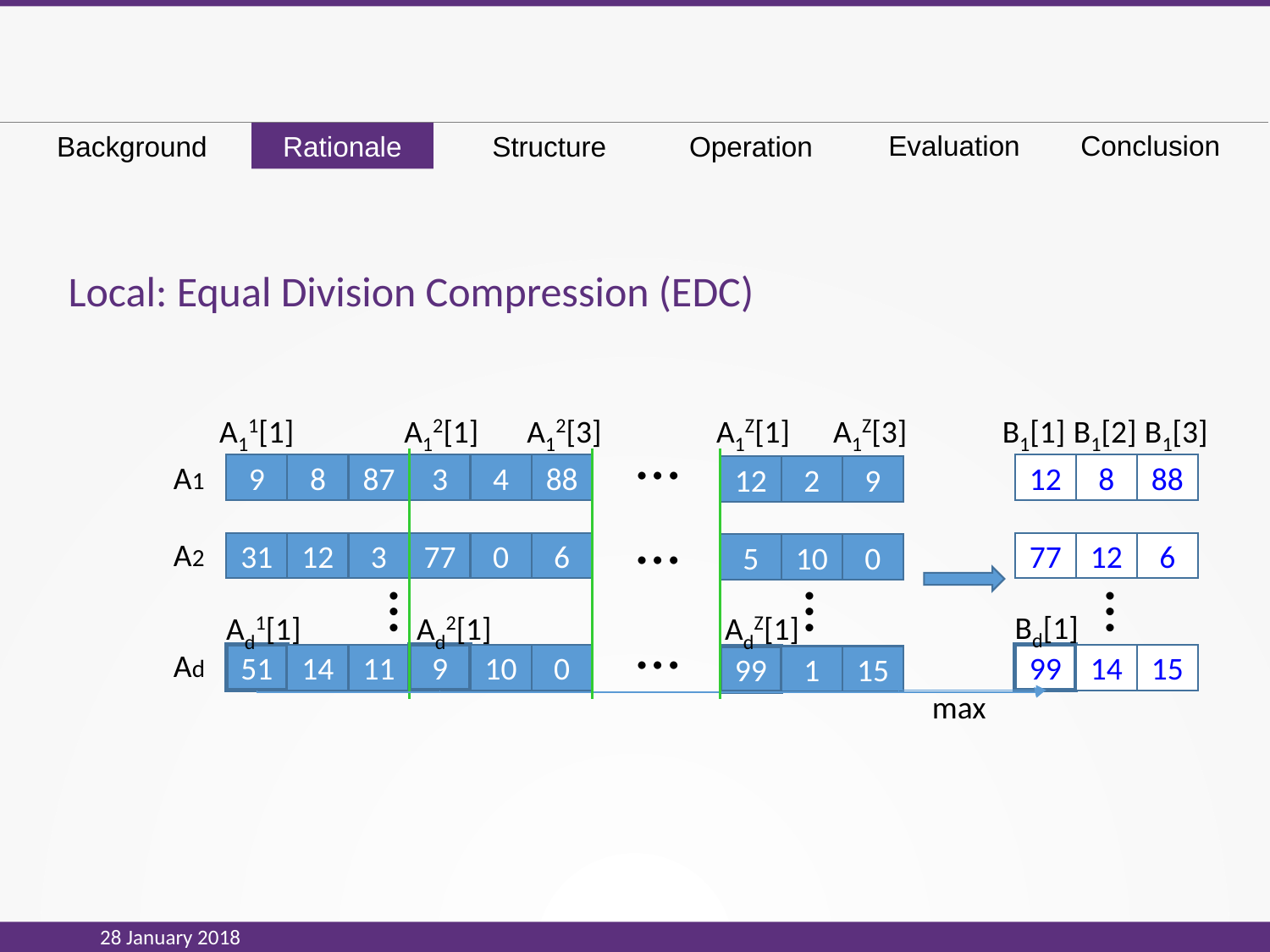

Evaluation
Conclusion
Background
Rationale
Structure
Operation
Local: Equal Division Compression (EDC)
A11[1]
A12[1]
A12[3]
A1Z[1]
A1Z[3]
B1[1]
B1[2]
B1[3]
…
A1
9
8
87
3
4
88
12
8
88
12
2
9
…
A2
31
12
3
77
0
6
77
12
6
5
10
0

…
…
…
Bd[1]
Ad1[1]
Ad2[1]
AdZ[1]
…
Ad
51
14
11
9
10
0
99
14
15
99
1
15
max
28 January 2018
12